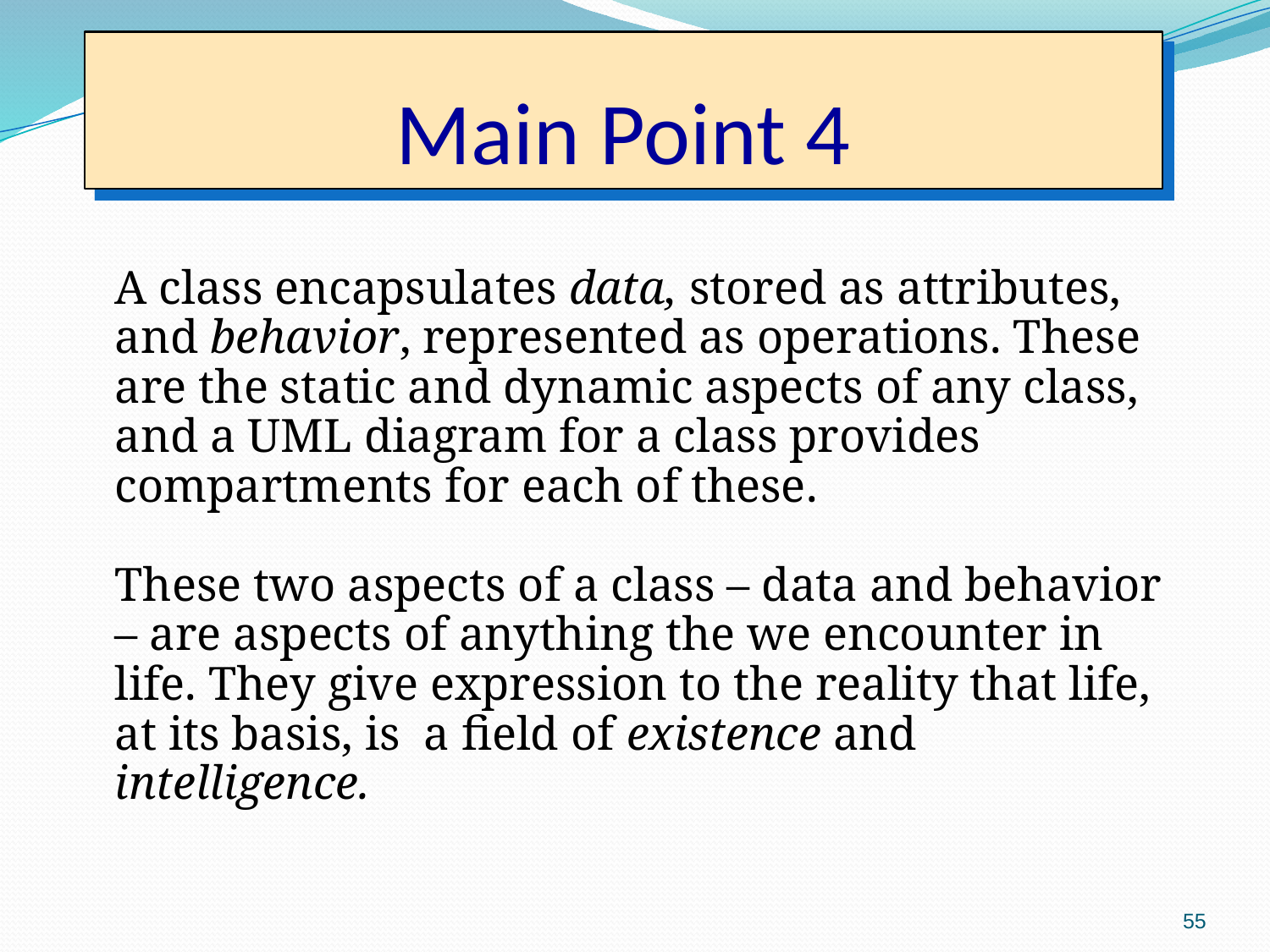

# Main Point 4
A class encapsulates data, stored as attributes, and behavior, represented as operations. These are the static and dynamic aspects of any class, and a UML diagram for a class provides compartments for each of these.
These two aspects of a class – data and behavior – are aspects of anything the we encounter in life. They give expression to the reality that life, at its basis, is  a field of existence and intelligence.
55